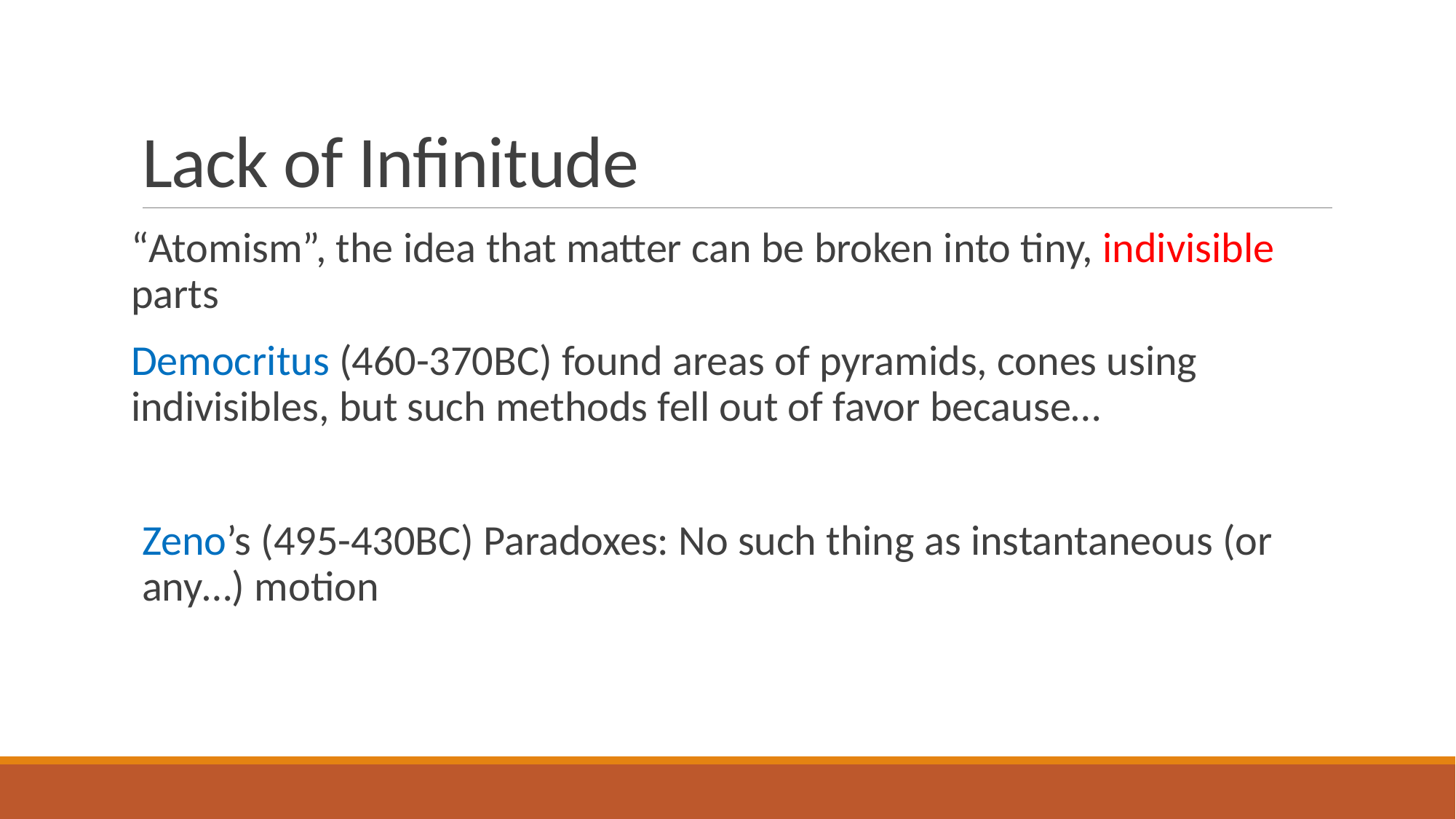

# Lack of Infinitude
“Atomism”, the idea that matter can be broken into tiny, indivisible parts
Democritus (460-370BC) found areas of pyramids, cones using indivisibles, but such methods fell out of favor because…

Zeno’s (495-430BC) Paradoxes: No such thing as instantaneous (or any…) motion